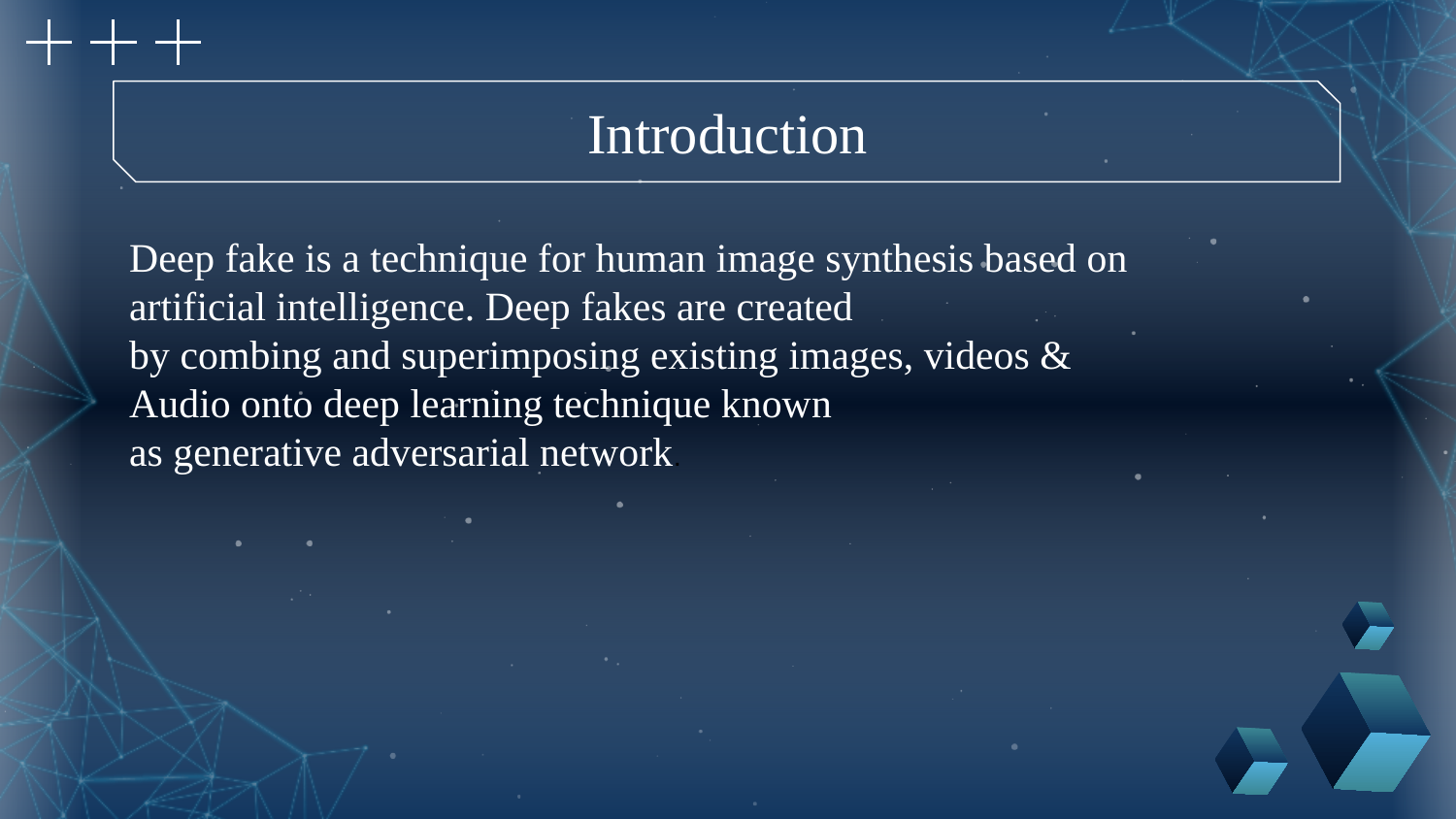

Introduction
Deep fake is a technique for human image synthesis based on artificial intelligence. Deep fakes are created by combing and superimposing existing images, videos & Audio onto deep learning technique known as generative adversarial network.